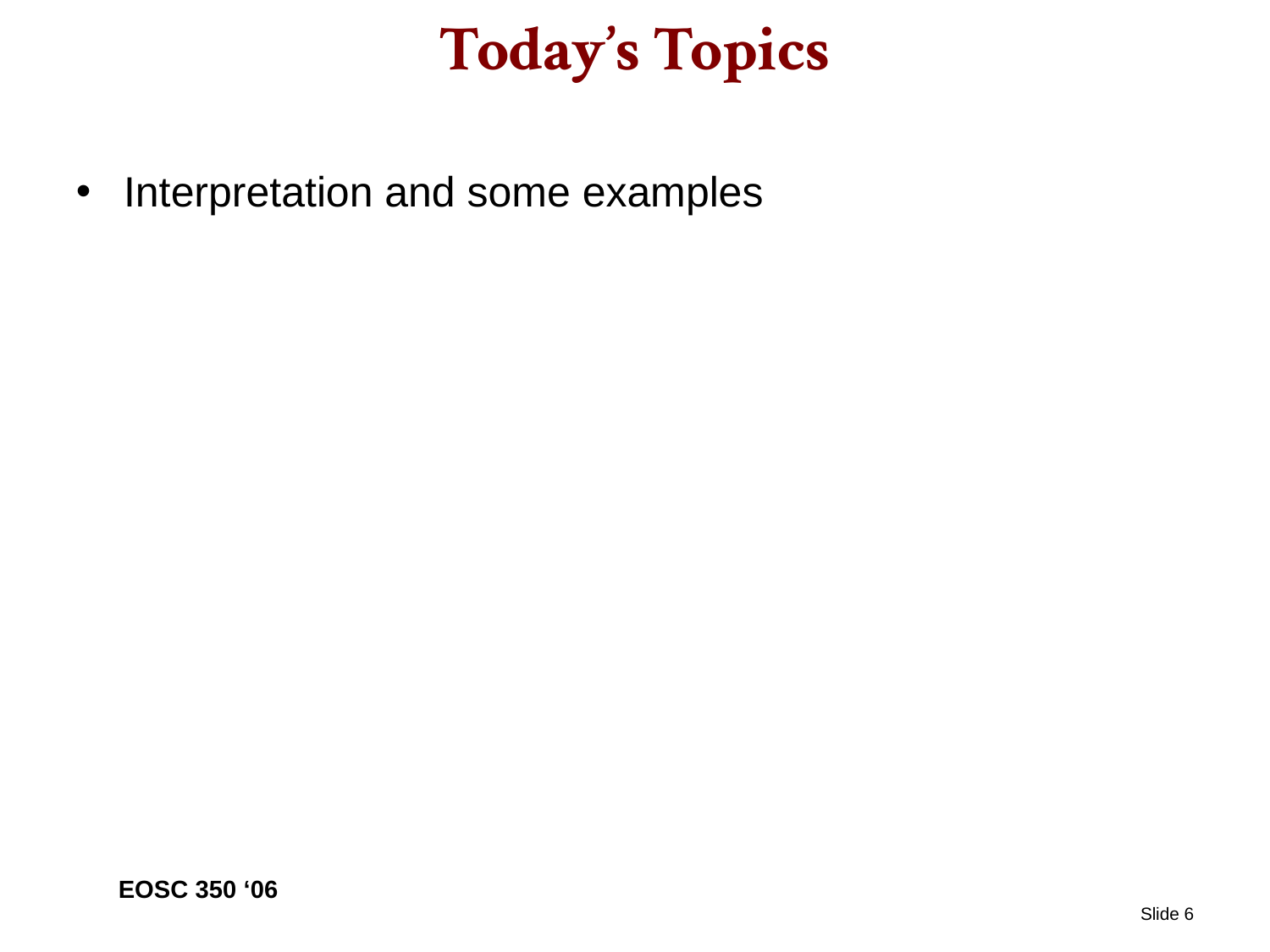

Today’s Topics
Interpretation and some examples
Slide 6
EOSC 350 ‘06